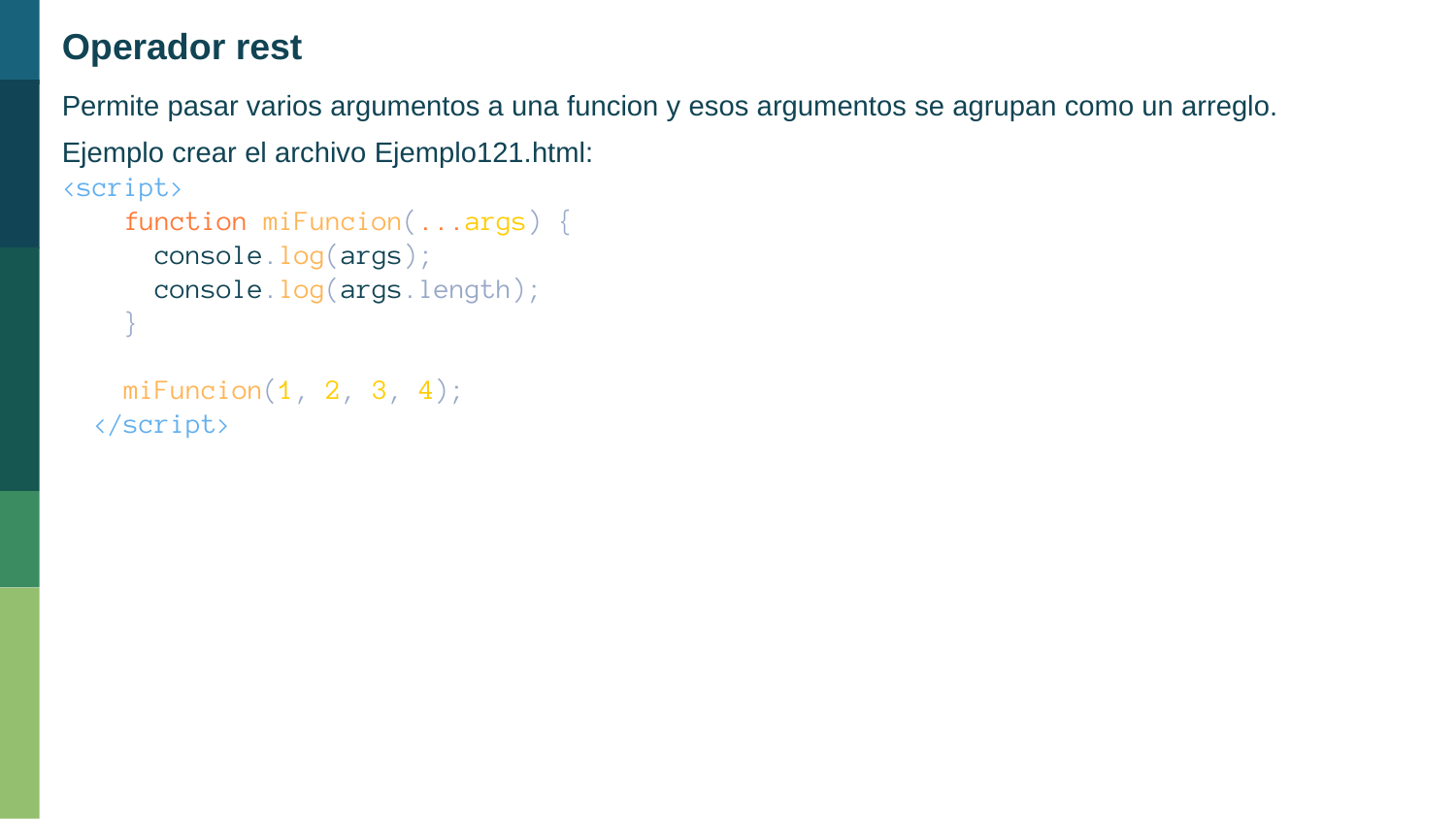

Operador rest
Permite pasar varios argumentos a una funcion y esos argumentos se agrupan como un arreglo.
Ejemplo crear el archivo Ejemplo121.html:
<script>
    function miFuncion(...args) {
      console.log(args);
      console.log(args.length);
    }
    miFuncion(1, 2, 3, 4);
  </script>